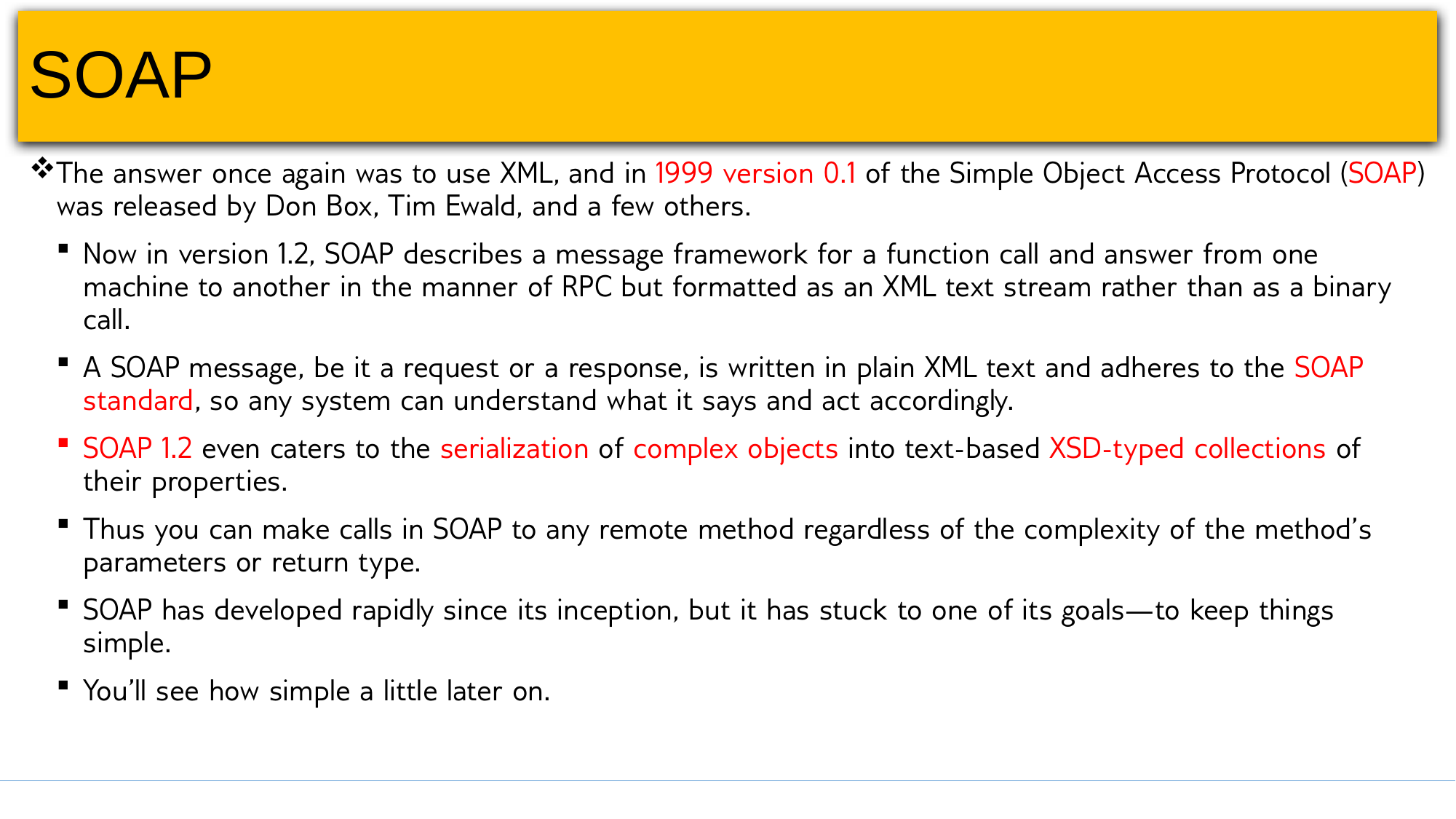

# SOAP
The answer once again was to use XML, and in 1999 version 0.1 of the Simple Object Access Protocol (SOAP) was released by Don Box, Tim Ewald, and a few others.
Now in version 1.2, SOAP describes a message framework for a function call and answer from one machine to another in the manner of RPC but formatted as an XML text stream rather than as a binary call.
A SOAP message, be it a request or a response, is written in plain XML text and adheres to the SOAP standard, so any system can understand what it says and act accordingly.
SOAP 1.2 even caters to the serialization of complex objects into text-based XSD-typed collections of their properties.
Thus you can make calls in SOAP to any remote method regardless of the complexity of the method’s parameters or return type.
SOAP has developed rapidly since its inception, but it has stuck to one of its goals—to keep things simple.
You’ll see how simple a little later on.